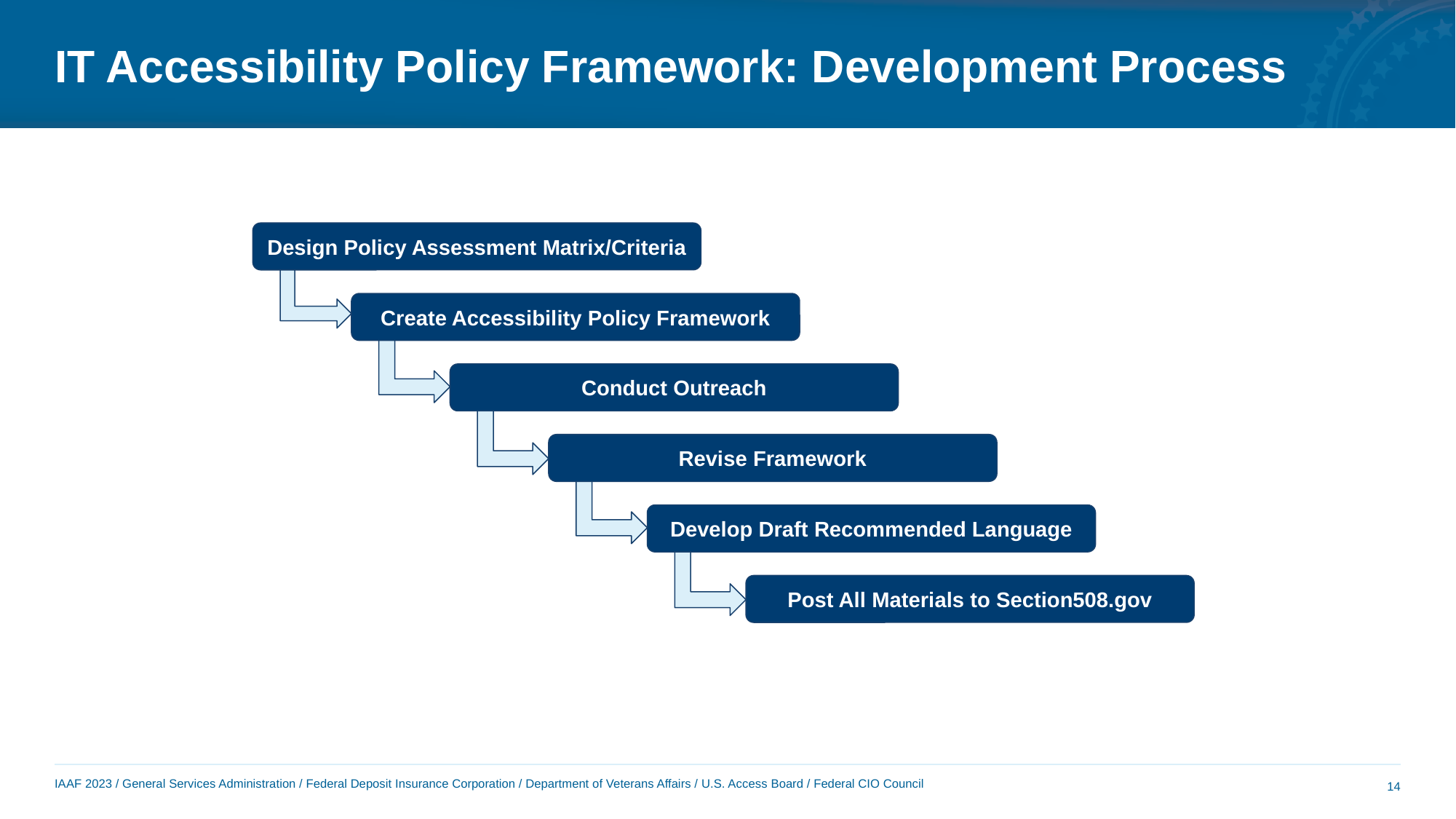

# IT Accessibility Policy Framework: Development Process
Design Policy Assessment Matrix/Criteria

Create Accessibility Policy Framework

Conduct Outreach

Revise Framework

Develop Draft Recommended Language

Post All Materials to Section508.gov
14